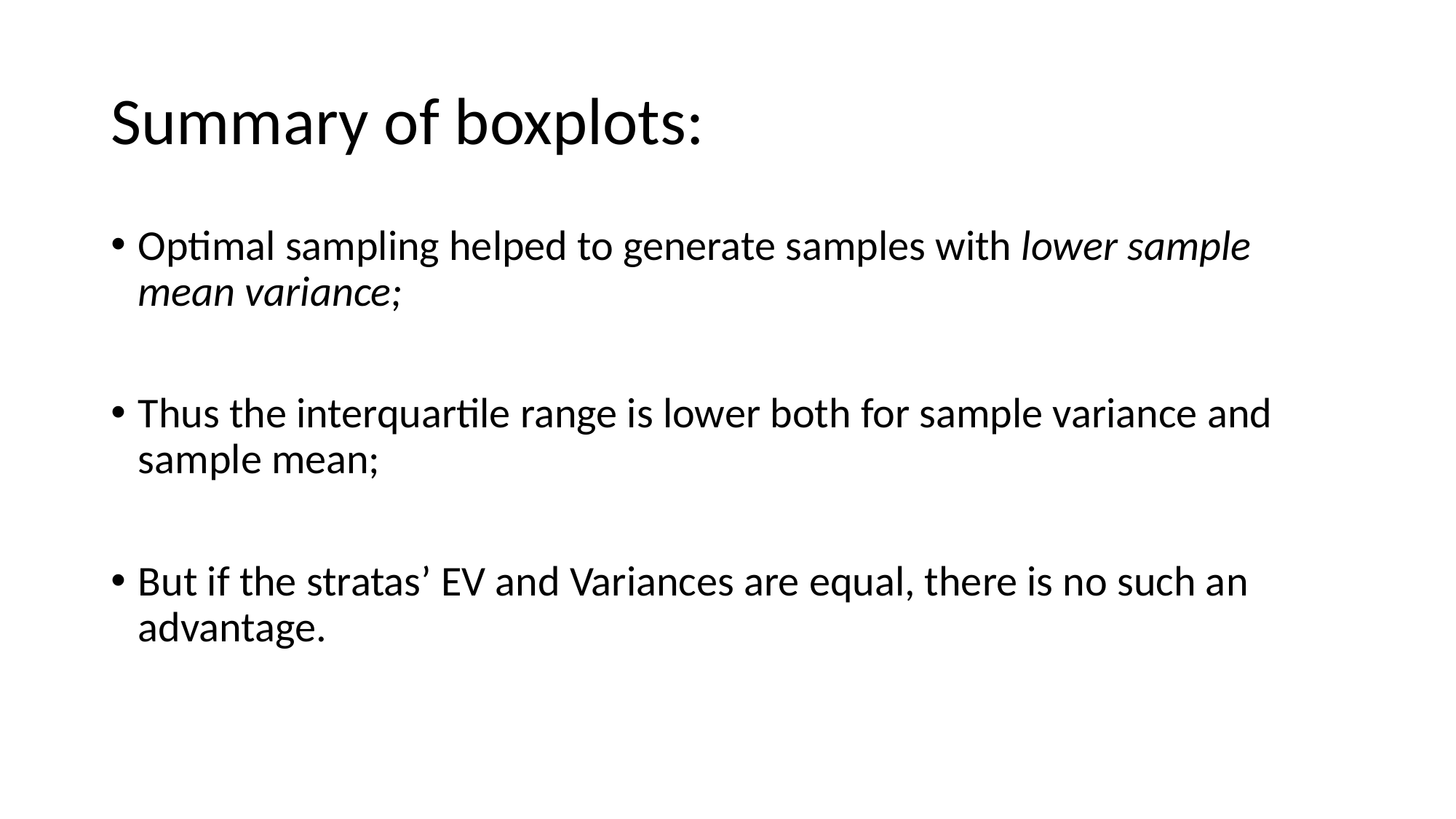

# Summary of boxplots:
Optimal sampling helped to generate samples with lower sample mean variance;

Thus the interquartile range is lower both for sample variance and sample mean;

But if the stratas’ EV and Variances are equal, there is no such an advantage.